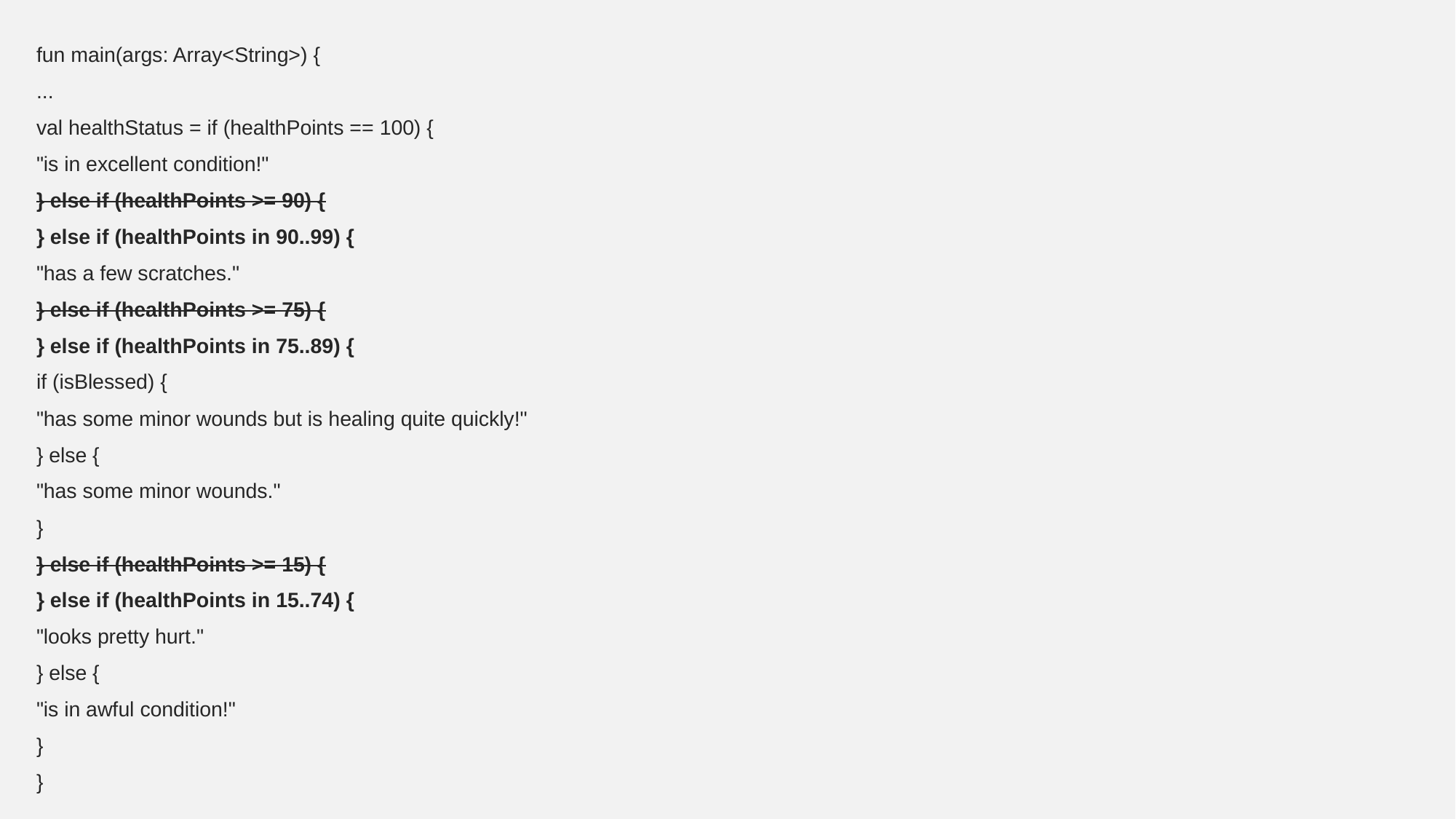

fun main(args: Array<String>) {
...
val healthStatus = if (healthPoints == 100) {
"is in excellent condition!"
} else if (healthPoints >= 90) {
} else if (healthPoints in 90..99) {
"has a few scratches."
} else if (healthPoints >= 75) {
} else if (healthPoints in 75..89) {
if (isBlessed) {
"has some minor wounds but is healing quite quickly!"
} else {
"has some minor wounds."
}
} else if (healthPoints >= 15) {
} else if (healthPoints in 15..74) {
"looks pretty hurt."
} else {
"is in awful condition!"
}
}